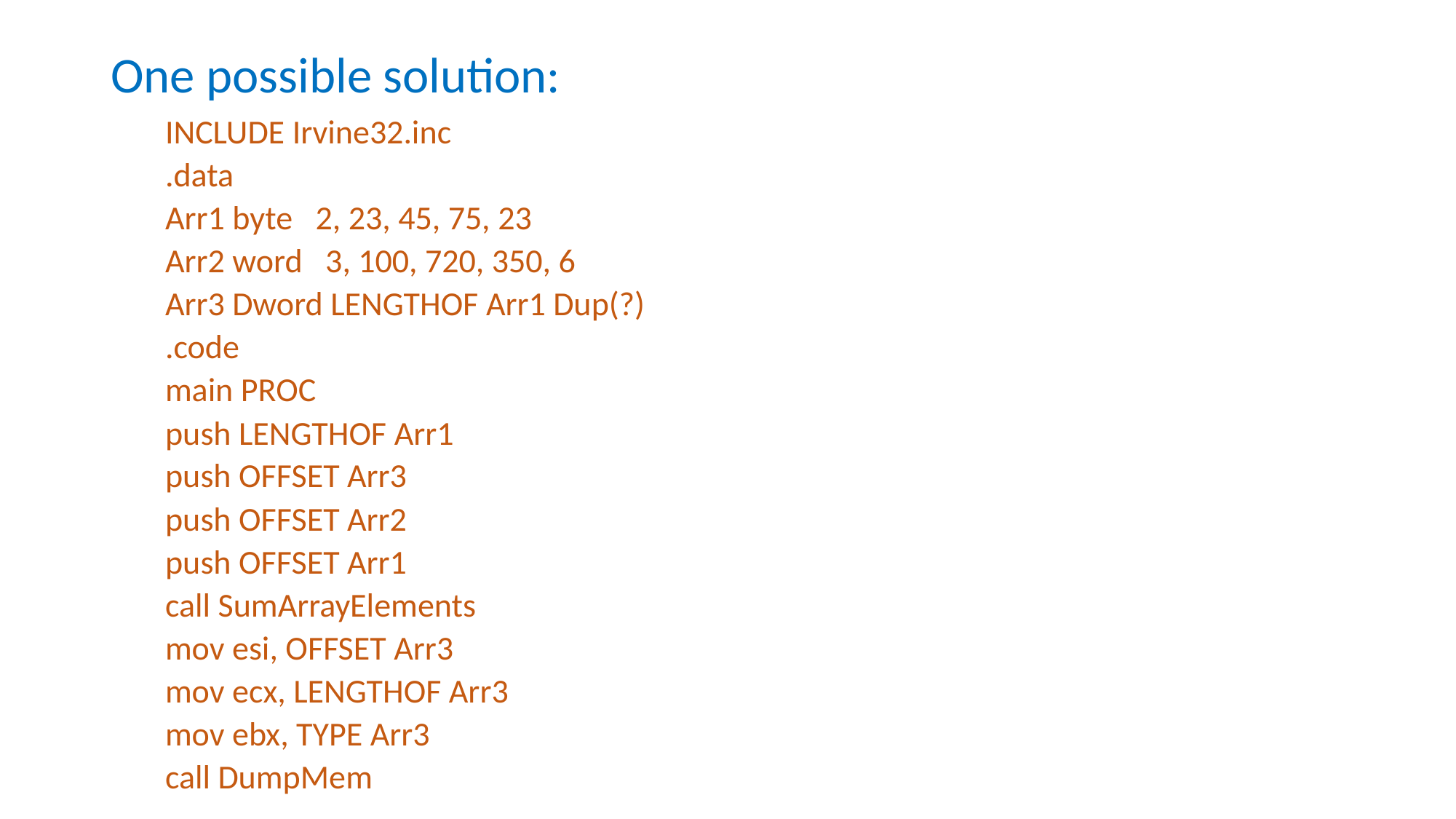

# One possible solution:
INCLUDE Irvine32.inc
.data
Arr1 byte   2, 23, 45, 75, 23
Arr2 word   3, 100, 720, 350, 6
Arr3 Dword LENGTHOF Arr1 Dup(?)
.code
main PROC
push LENGTHOF Arr1
push OFFSET Arr3
push OFFSET Arr2
push OFFSET Arr1
call SumArrayElements
mov esi, OFFSET Arr3
mov ecx, LENGTHOF Arr3
mov ebx, TYPE Arr3
call DumpMem